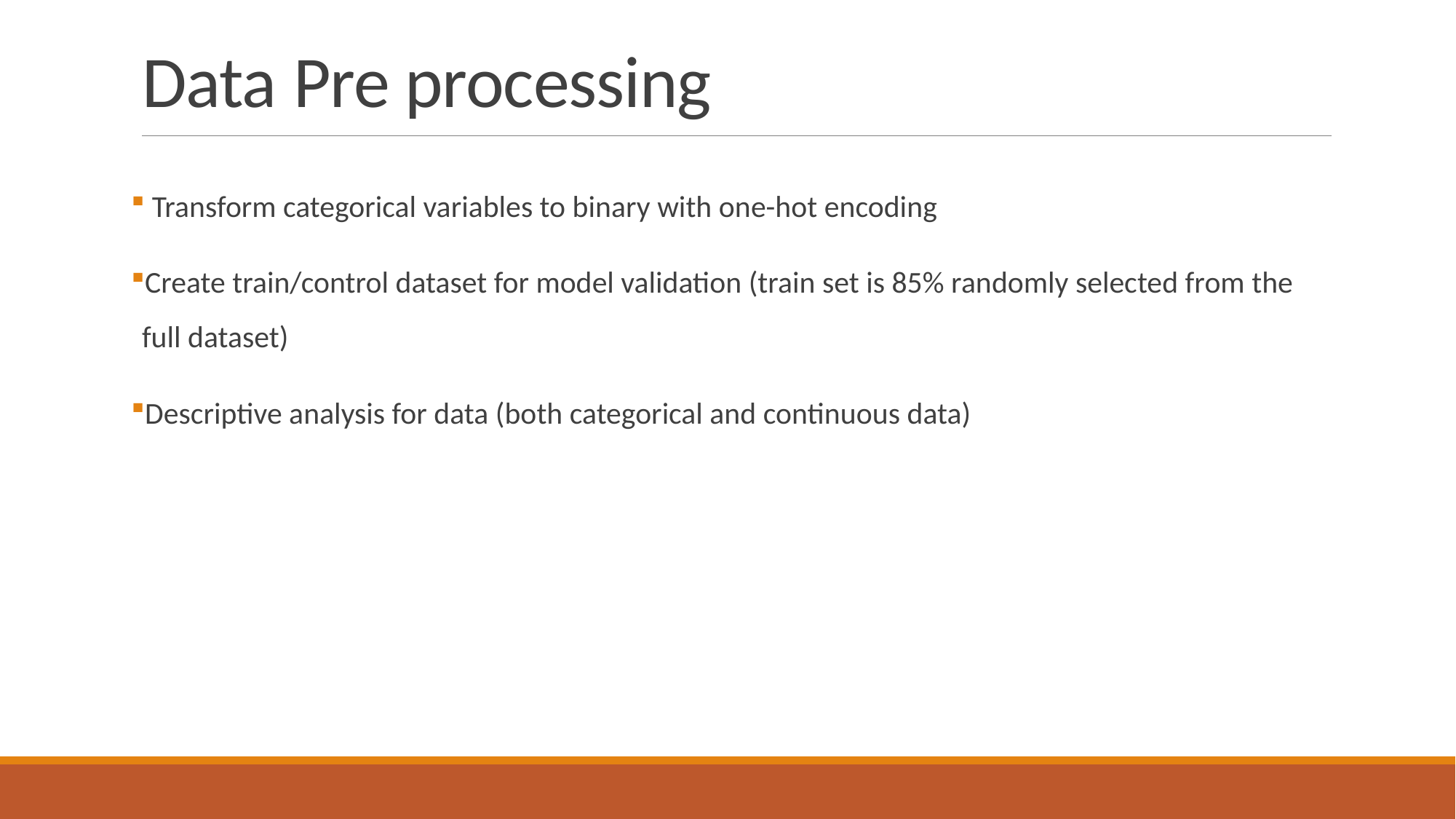

# Data Pre processing
 Transform categorical variables to binary with one-hot encoding
Create train/control dataset for model validation (train set is 85% randomly selected from the full dataset)
Descriptive analysis for data (both categorical and continuous data)